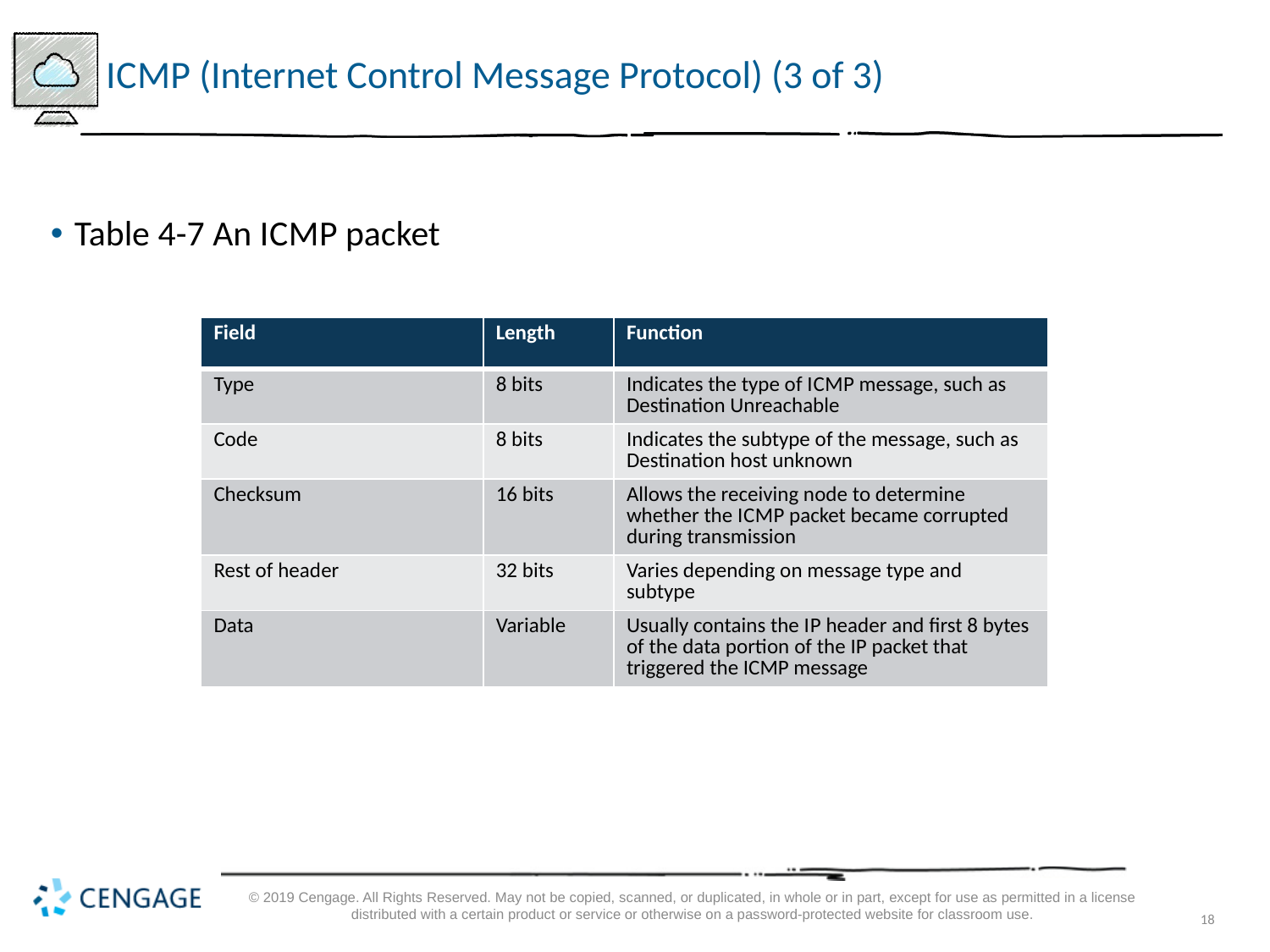

# I C M P (Internet Control Message Protocol) (3 of 3)
Table 4-7 An I C M P packet
| Field | Length | Function |
| --- | --- | --- |
| Type | 8 bits | Indicates the type of I C M P message, such as Destination Unreachable |
| Code | 8 bits | Indicates the subtype of the message, such as Destination host unknown |
| Checksum | 16 bits | Allows the receiving node to determine whether the I C M P packet became corrupted during transmission |
| Rest of header | 32 bits | Varies depending on message type and subtype |
| Data | Variable | Usually contains the I P header and first 8 bytes of the data portion of the IP packet that triggered the ICMP message |
© 2019 Cengage. All Rights Reserved. May not be copied, scanned, or duplicated, in whole or in part, except for use as permitted in a license distributed with a certain product or service or otherwise on a password-protected website for classroom use.